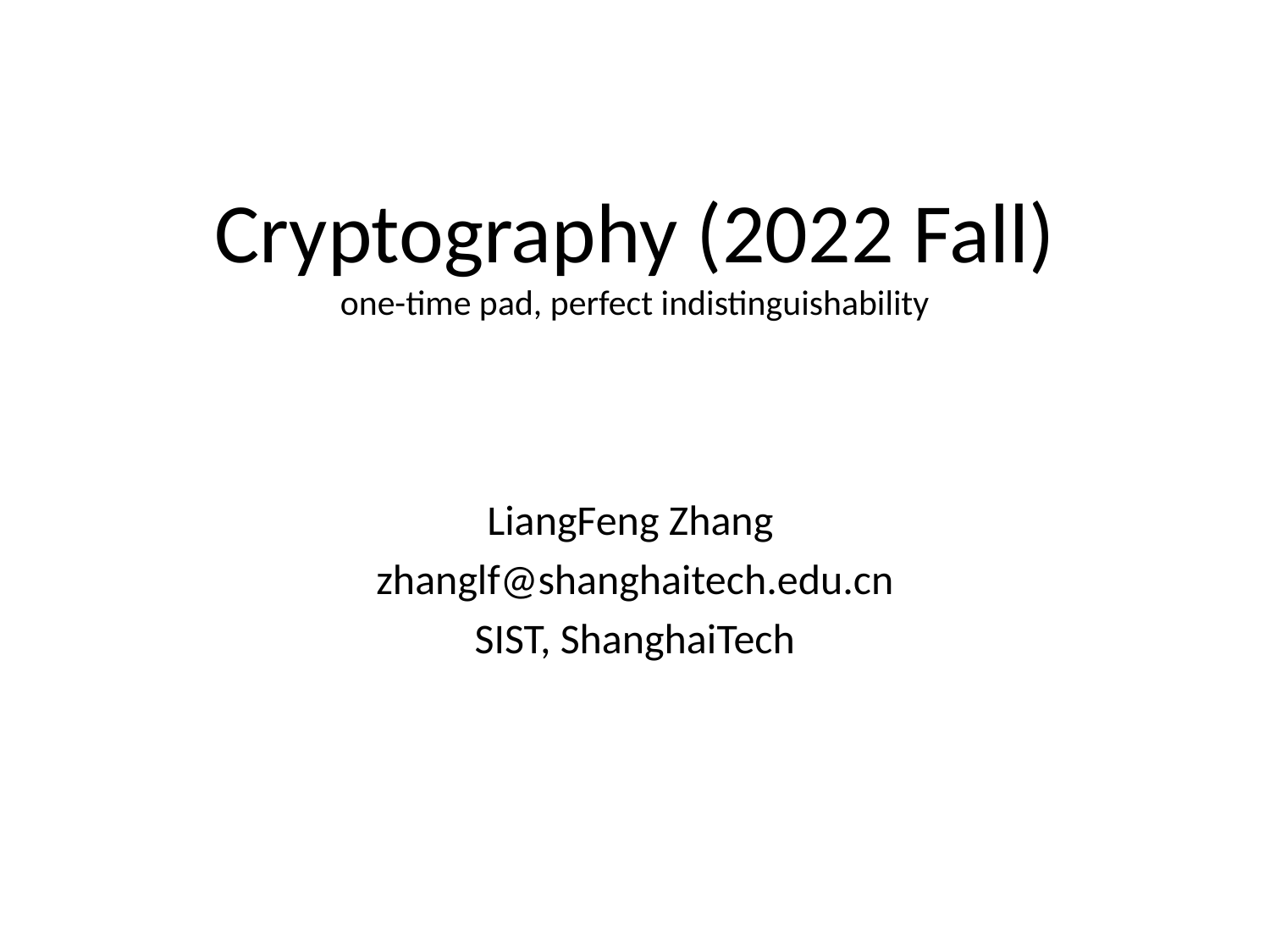

# Cryptography (2022 Fall) one-time pad, perfect indistinguishability
LiangFeng Zhang
zhanglf@shanghaitech.edu.cn
SIST, ShanghaiTech